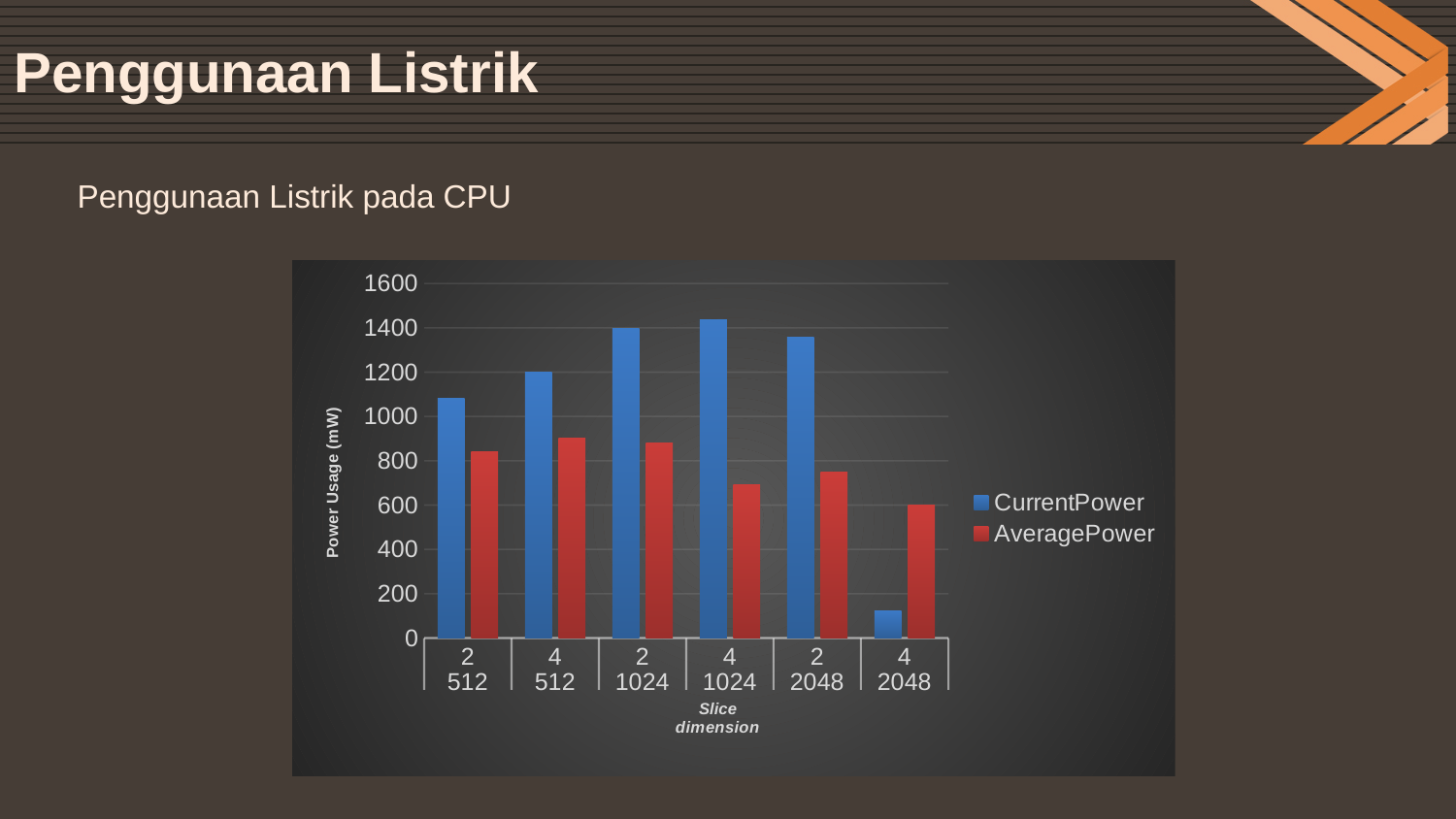

# Penggunaan Listrik
Penggunaan Listrik pada CPU

### Chart

| Category | CurrentPower | AveragePower |
|---|---|---|
| 2 | 1083.0 | 839.0 |
| 4 | 1198.0 | 901.0 |
| 2 | 1397.0 | 881.0 |
| 4 | 1437.0 | 690.0 |
| 2 | 1357.0 | 749.0 |
| 4 | 122.0 | 600.0 |